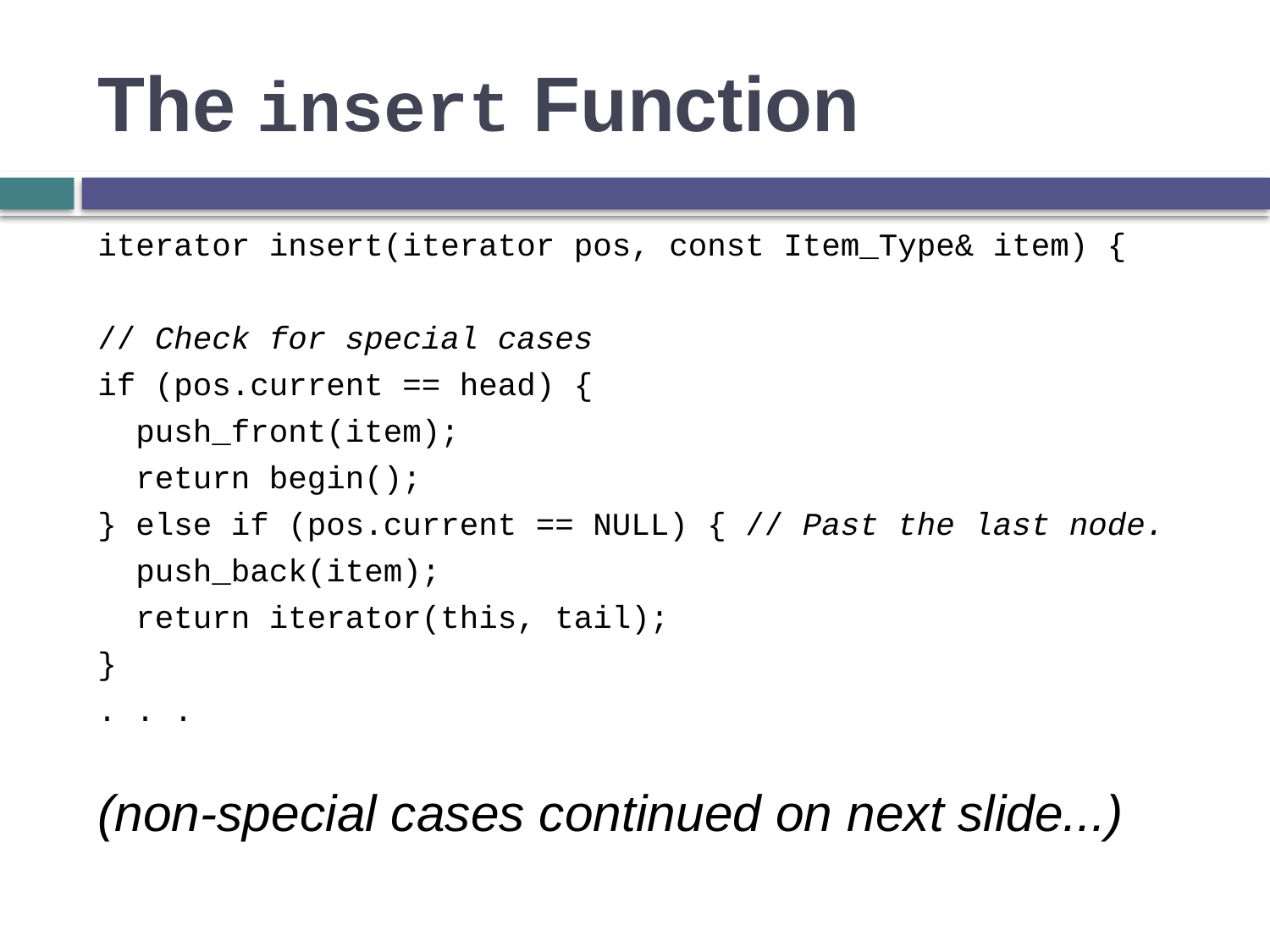

# The insert Function
iterator insert(iterator pos, const Item_Type& item) {

// Check for special cases
if (pos.current == head) {
  push_front(item);
  return begin();
} else if (pos.current == NULL) { // Past the last node.
  push_back(item);
  return iterator(this, tail);
}
. . .

(non-special cases continued on next slide...)